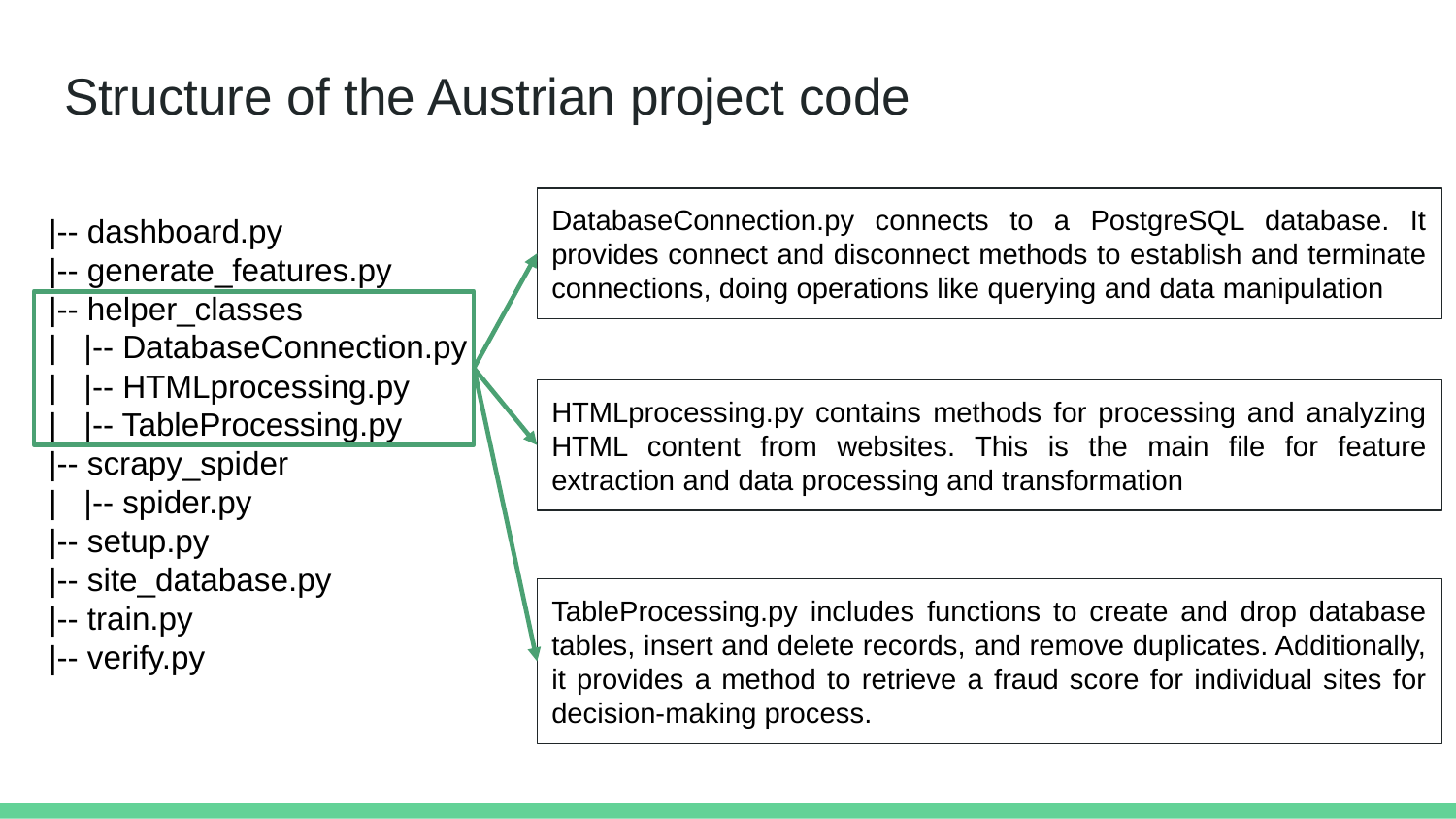

# Structure of the Austrian project code
DatabaseConnection.py connects to a PostgreSQL database. It provides connect and disconnect methods to establish and terminate connections, doing operations like querying and data manipulation
|-- dashboard.py
|-- generate_features.py
|-- helper_classes
|   |-- DatabaseConnection.py
|   |-- HTMLprocessing.py
|   |-- TableProcessing.py
|-- scrapy_spider
|   |-- spider.py
|-- setup.py
|-- site_database.py
|-- train.py
|-- verify.py

HTMLprocessing.py contains methods for processing and analyzing HTML content from websites. This is the main file for feature extraction and data processing and transformation
TableProcessing.py includes functions to create and drop database tables, insert and delete records, and remove duplicates. Additionally, it provides a method to retrieve a fraud score for individual sites for decision-making process.